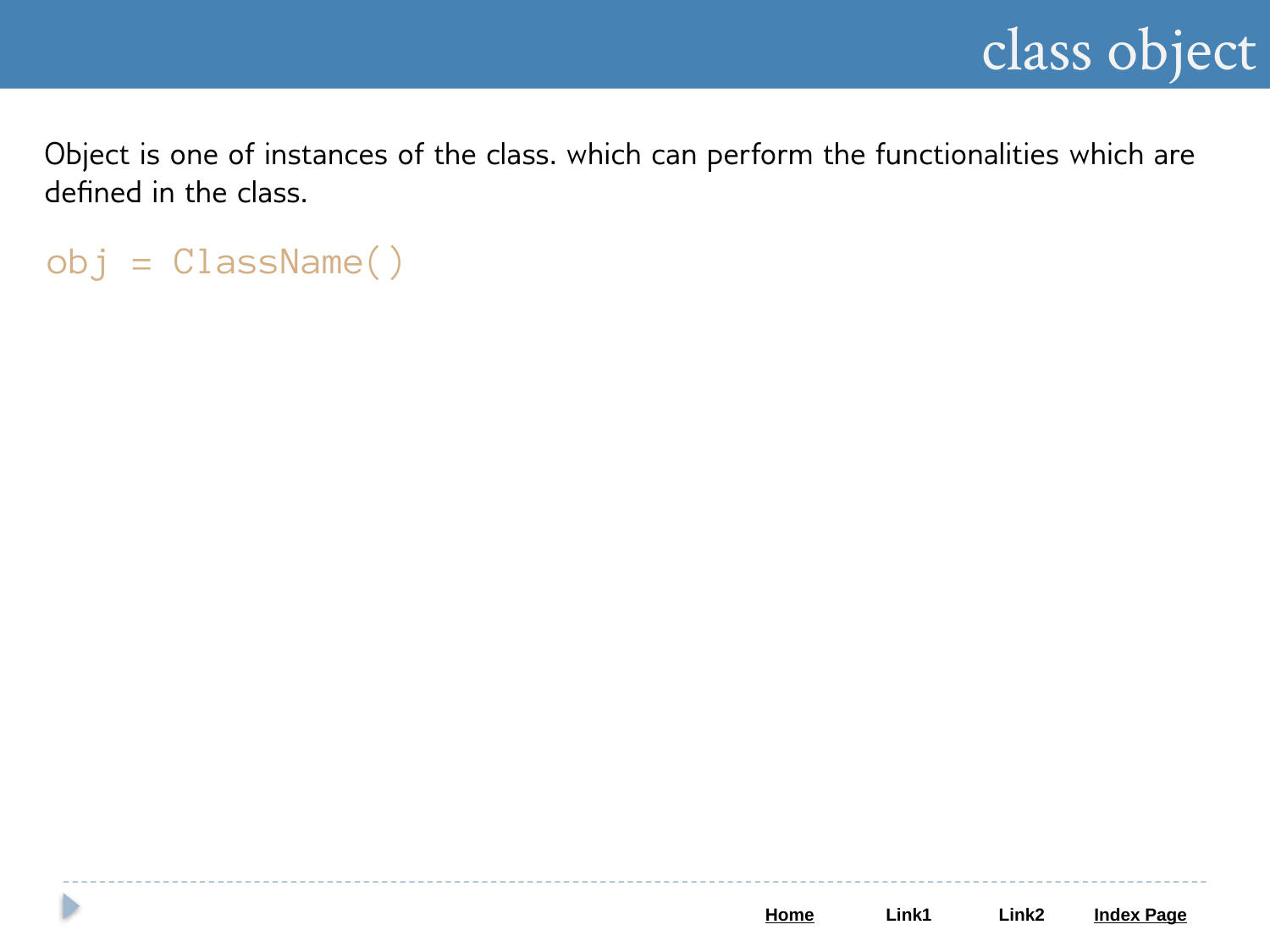

class object
Object is one of instances of the class. which can perform the functionalities which are defined in the class.
obj = ClassName()